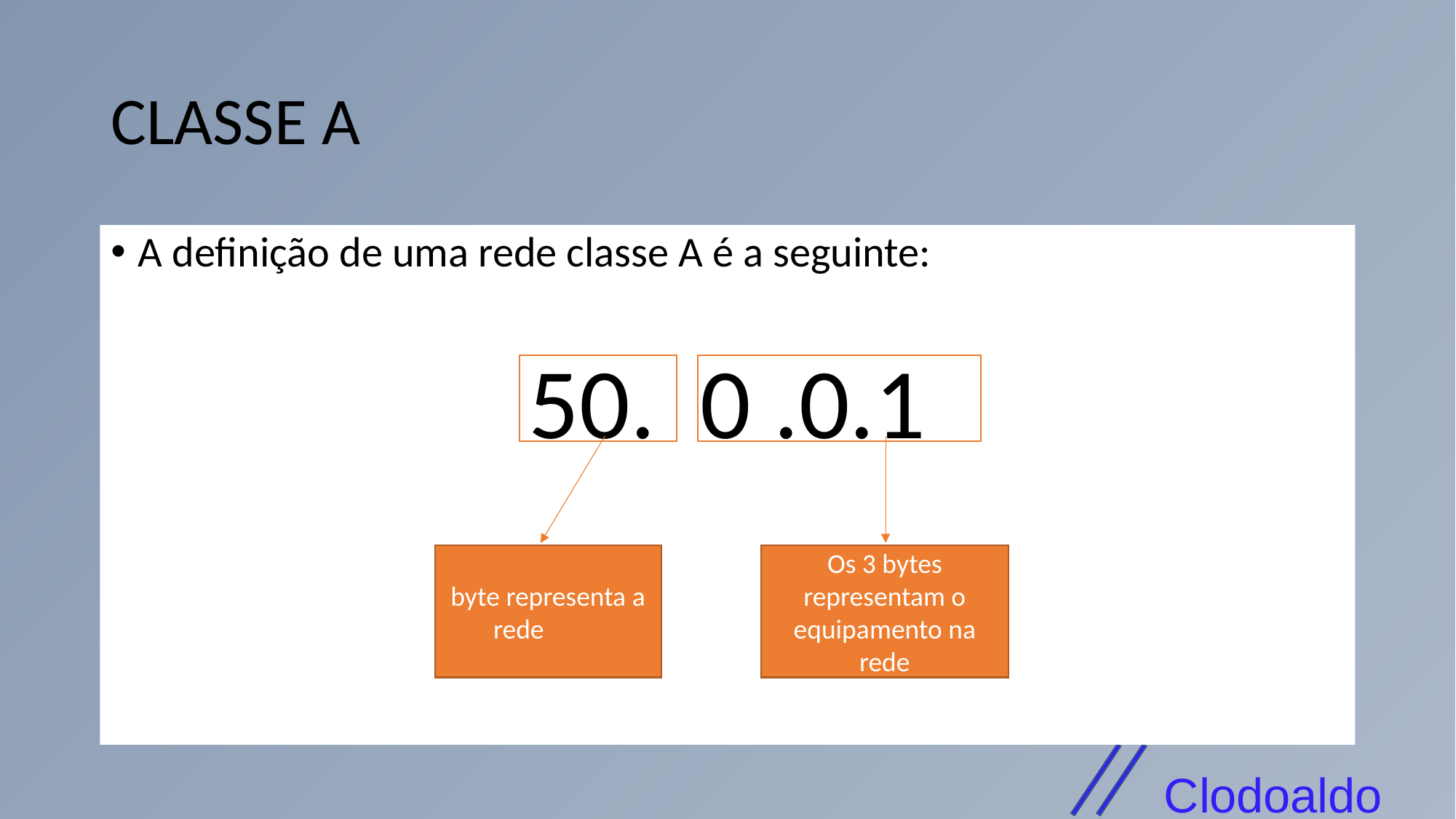

# CLASSE A
A definição de uma rede classe A é a seguinte:

50.  0 .0.1

byte representa a rede
Os 3 bytes representam o equipamento na rede